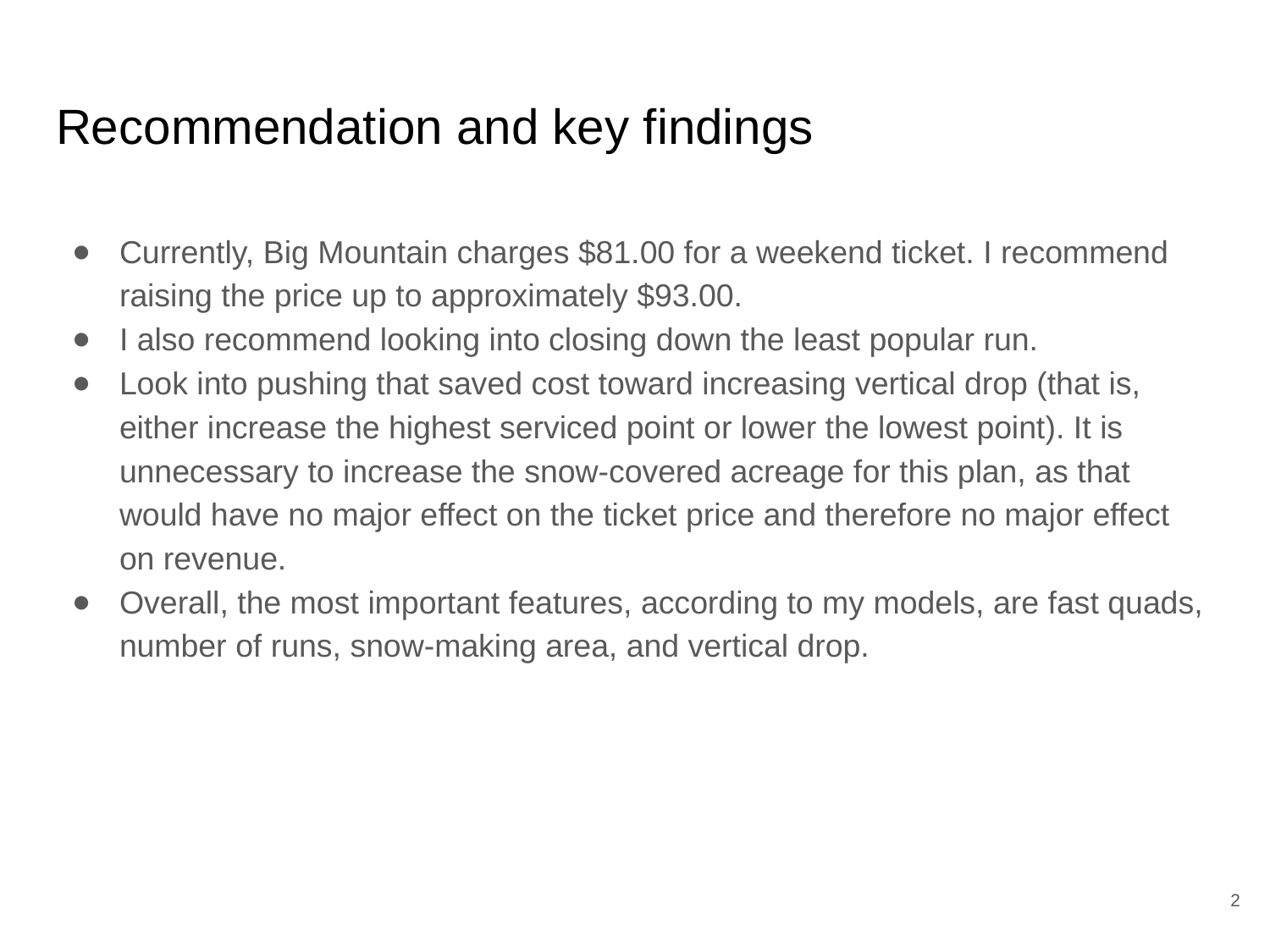

# Recommendation and key findings

Currently, Big Mountain charges $81.00 for a weekend ticket. I recommend raising the price up to approximately $93.00.
I also recommend looking into closing down the least popular run.
Look into pushing that saved cost toward increasing vertical drop (that is, either increase the highest serviced point or lower the lowest point). It is unnecessary to increase the snow-covered acreage for this plan, as that would have no major effect on the ticket price and therefore no major effect on revenue.
Overall, the most important features, according to my models, are fast quads, number of runs, snow-making area, and vertical drop.
2